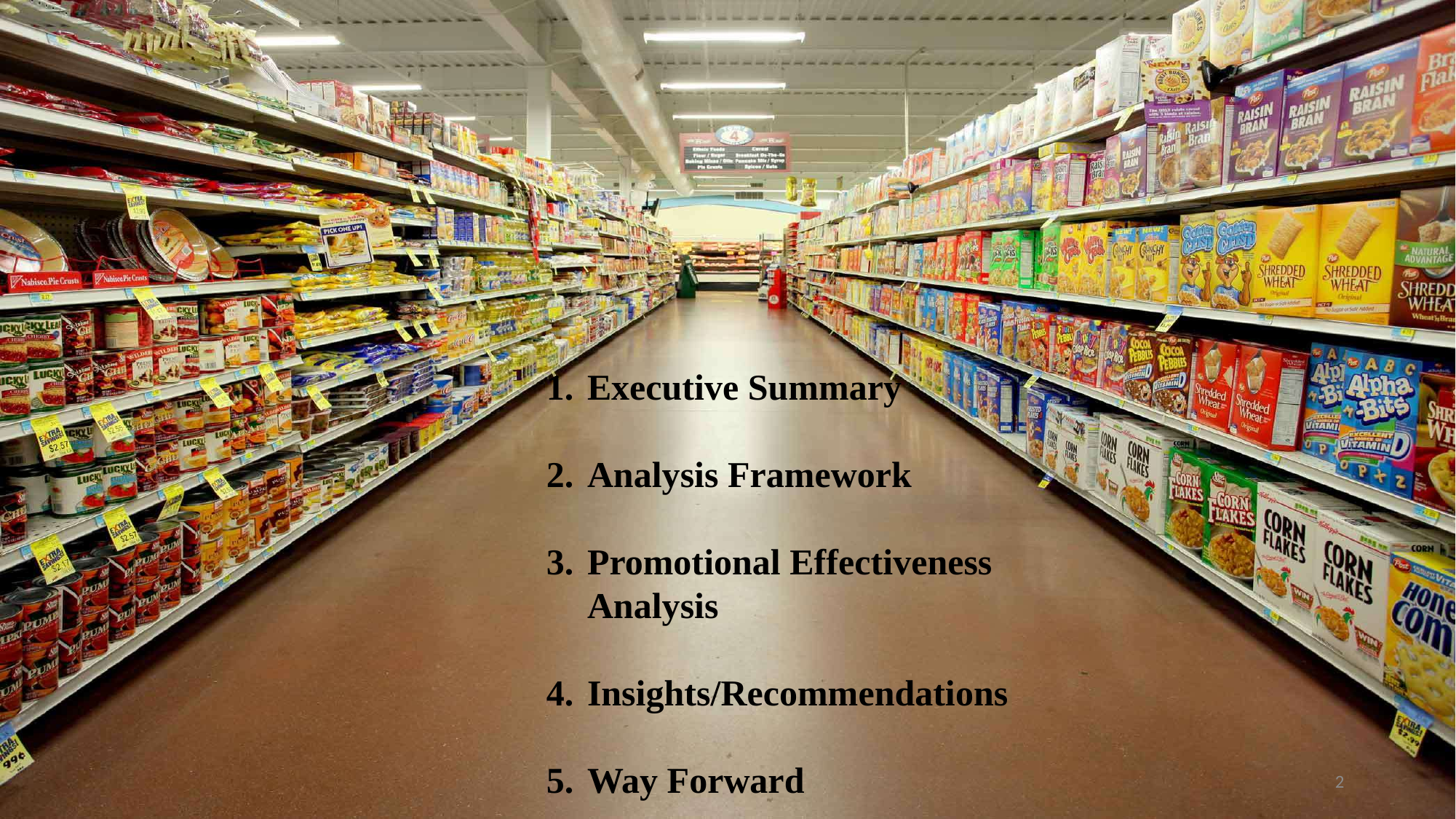

3 mins
Executive Summary

Analysis Framework

Promotional Effectiveness Analysis

Insights/Recommendations

Way Forward
2